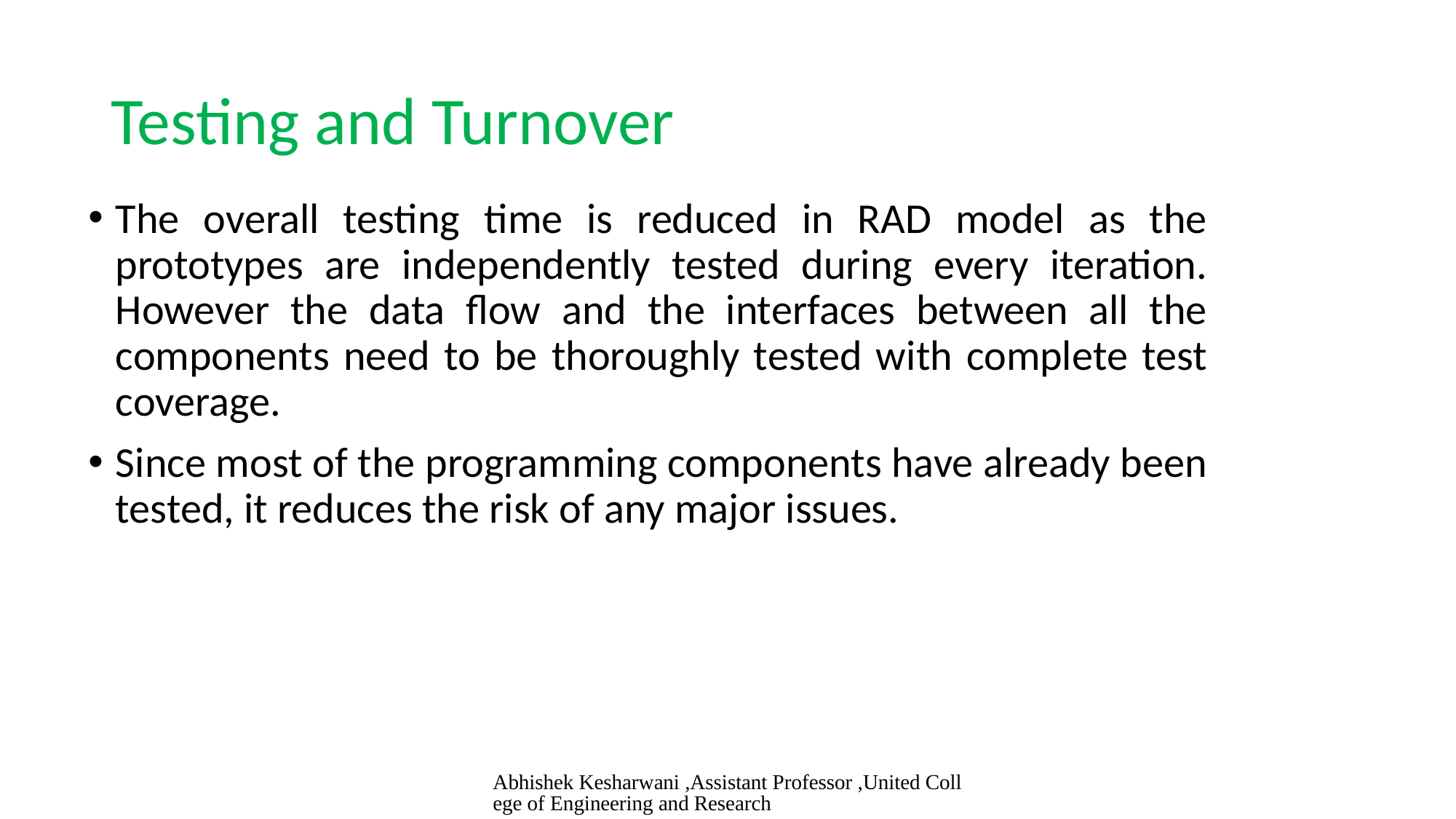

# Testing and Turnover
The overall testing time is reduced in RAD model as the prototypes are independently tested during every iteration. However the data flow and the interfaces between all the components need to be thoroughly tested with complete test coverage.
Since most of the programming components have already been tested, it reduces the risk of any major issues.

Abhishek Kesharwani ,Assistant Professor ,United College of Engineering and Research